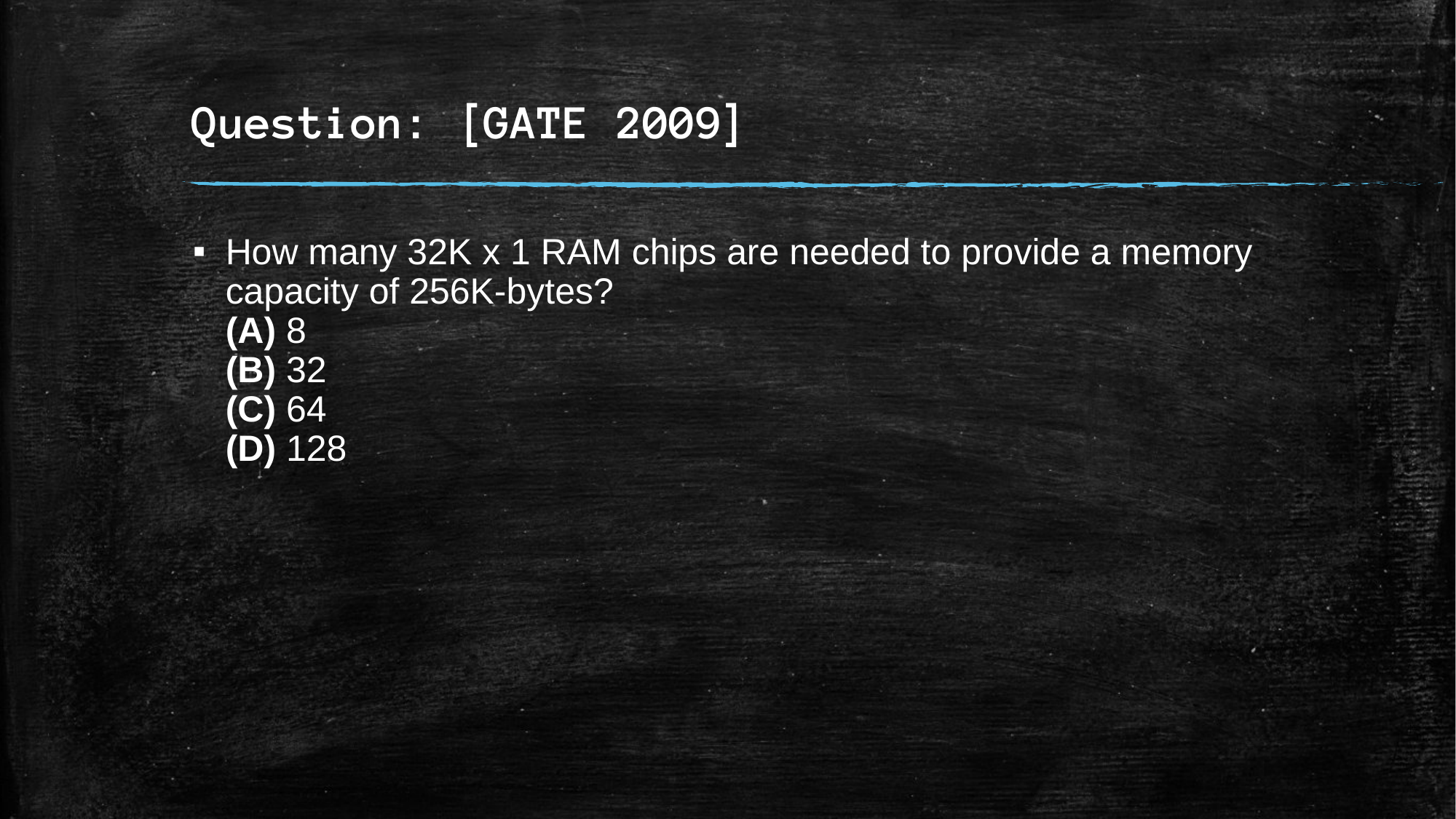

# Question: [GATE 2009]
How many 32K x 1 RAM chips are needed to provide a memory capacity of 256K-bytes?
(A) 8
(B) 32
(C) 64
(D) 128